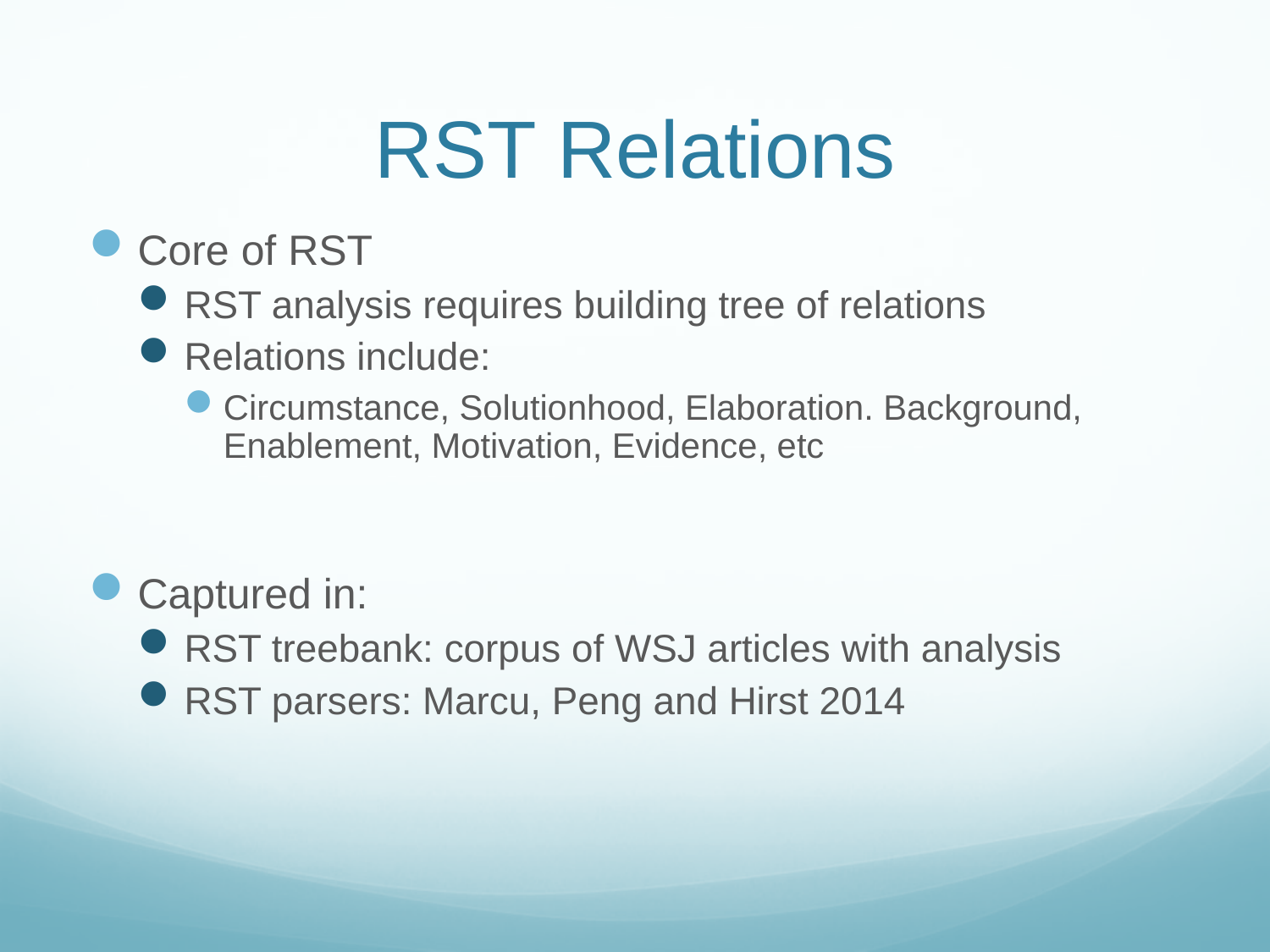

# RST Relations
Core of RST
RST analysis requires building tree of relations
Relations include:
Circumstance, Solutionhood, Elaboration. Background, Enablement, Motivation, Evidence, etc

Captured in:
RST treebank: corpus of WSJ articles with analysis
RST parsers: Marcu, Peng and Hirst 2014